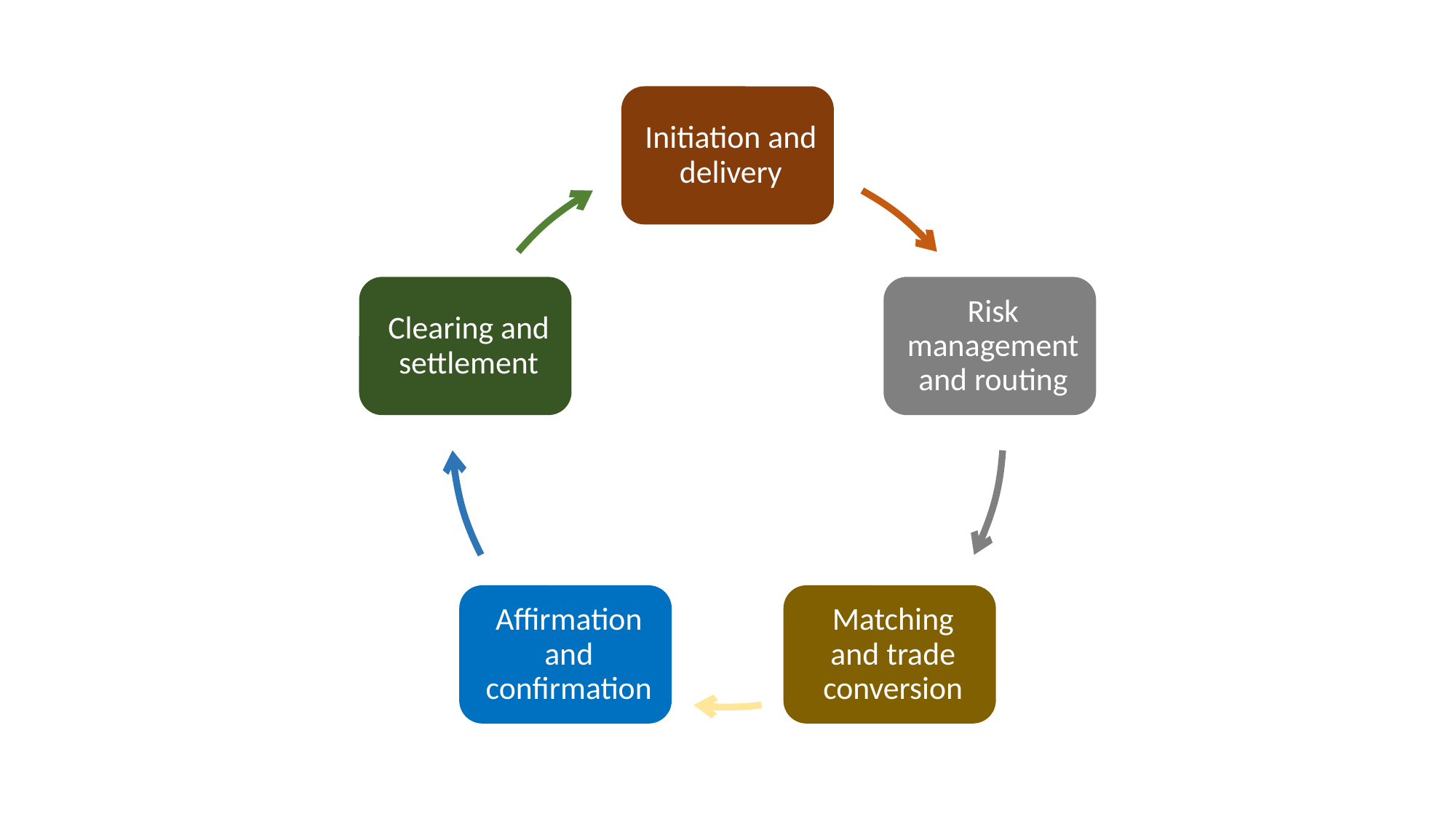

Initiation and delivery
Risk management and routing
Matching and trade conversion
Affirmation and confirmation
Clearing and settlement